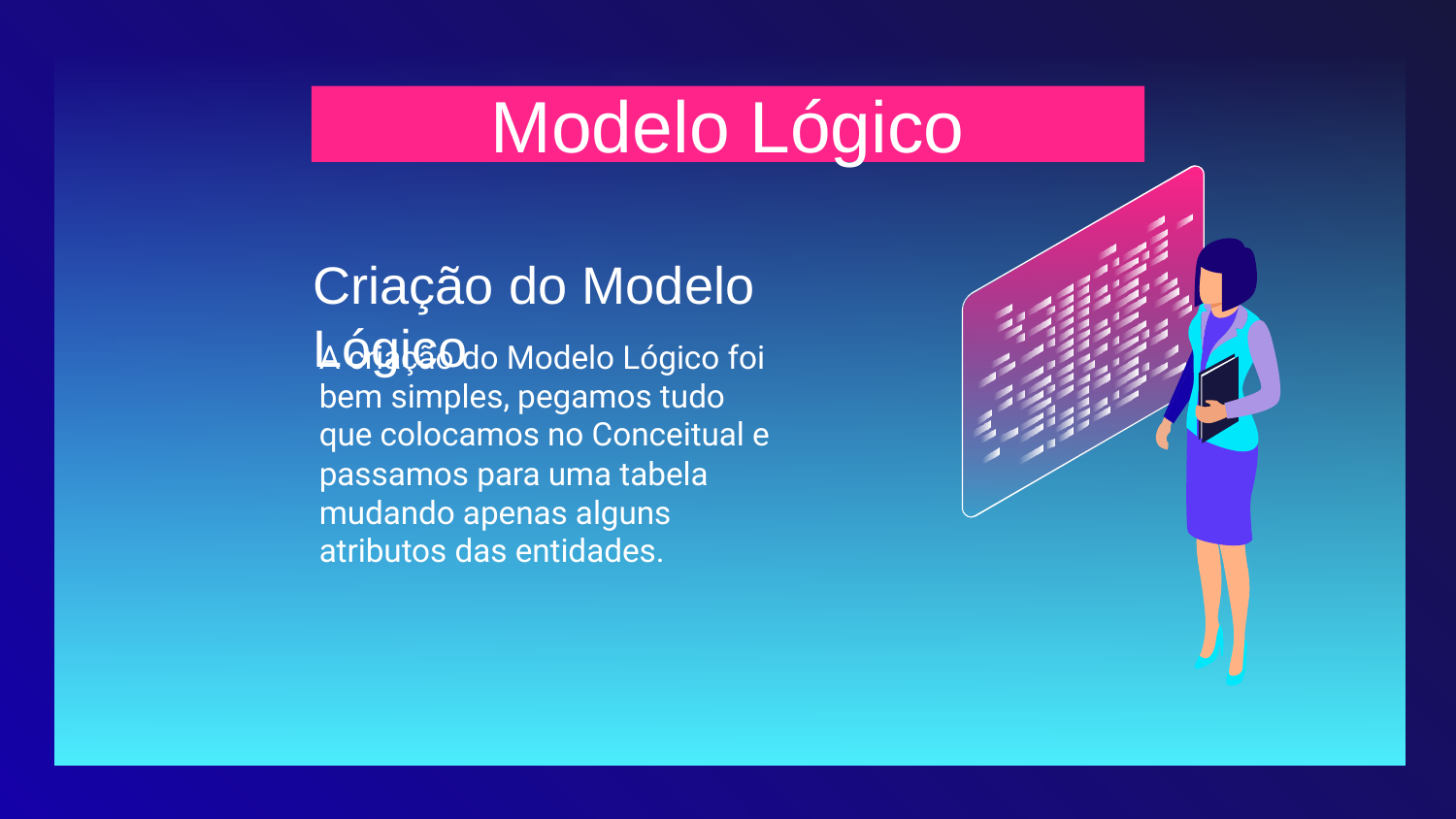

# Modelo Lógico

Criação do Modelo Lógico

A criação do Modelo Lógico foi bem simples, pegamos tudo que colocamos no Conceitual e passamos para uma tabela mudando apenas alguns atributos das entidades.